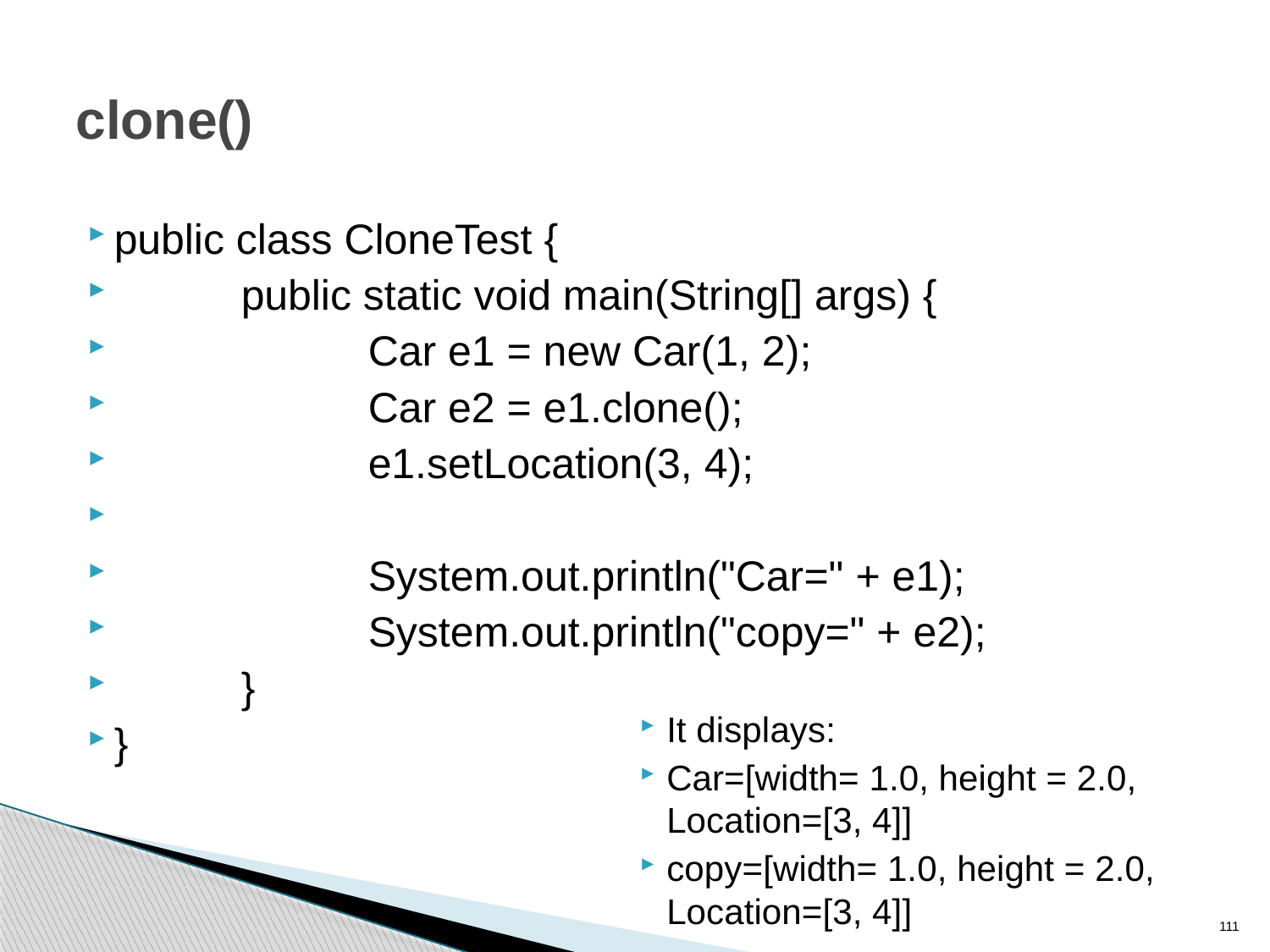

# clone()
public class CloneTest {
	public static void main(String[] args) {
		Car e1 = new Car(1, 2);
		Car e2 = e1.clone();
		e1.setLocation(3, 4);

		System.out.println("Car=" + e1);
		System.out.println("copy=" + e2);
	}
}

It displays:
Car=[width= 1.0, height = 2.0, Location=[3, 4]]
copy=[width= 1.0, height = 2.0, Location=[3, 4]]

111